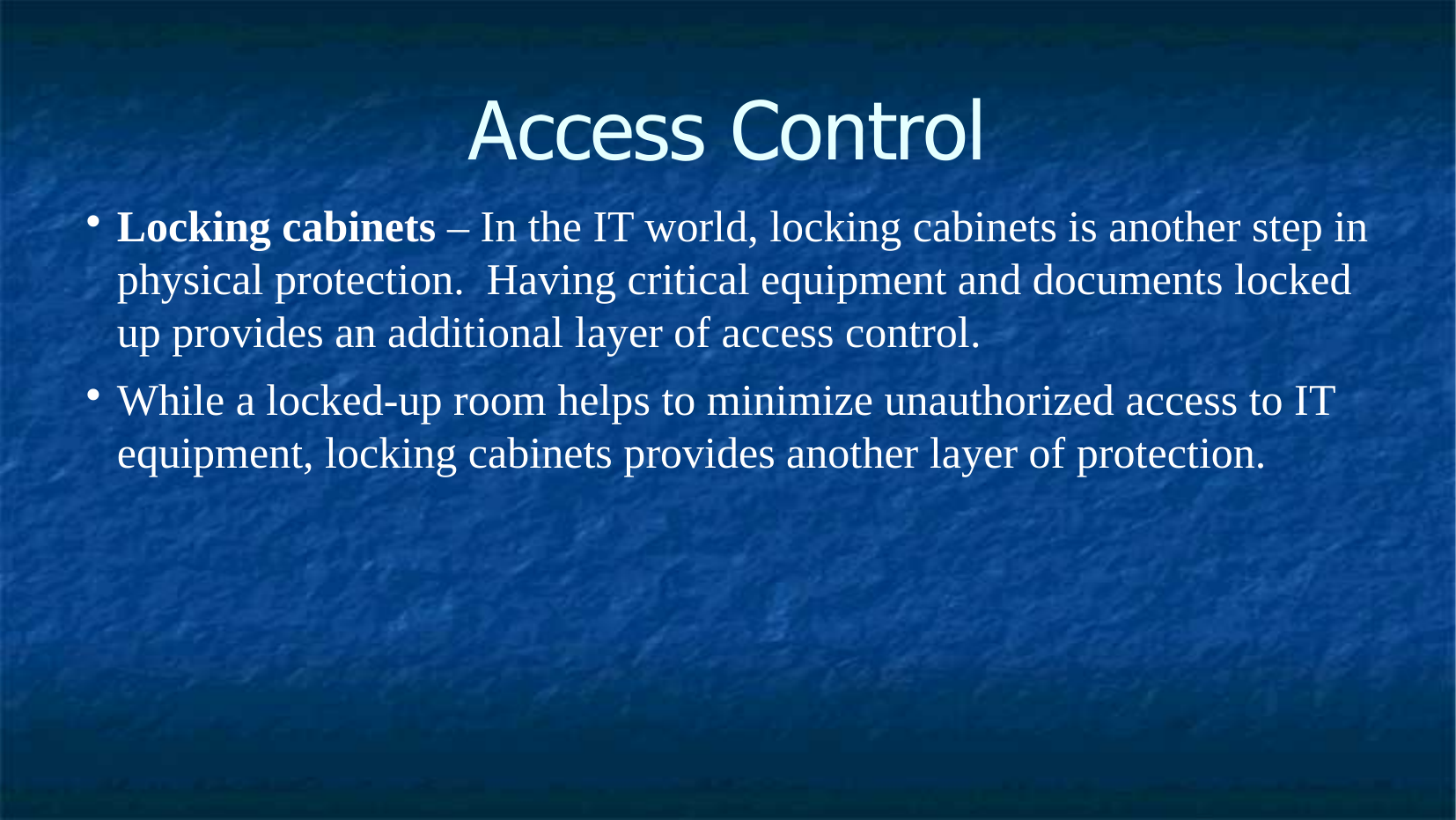

Access Control
Locking cabinets – In the IT world, locking cabinets is another step in physical protection.  Having critical equipment and documents locked up provides an additional layer of access control.
While a locked-up room helps to minimize unauthorized access to IT equipment, locking cabinets provides another layer of protection.